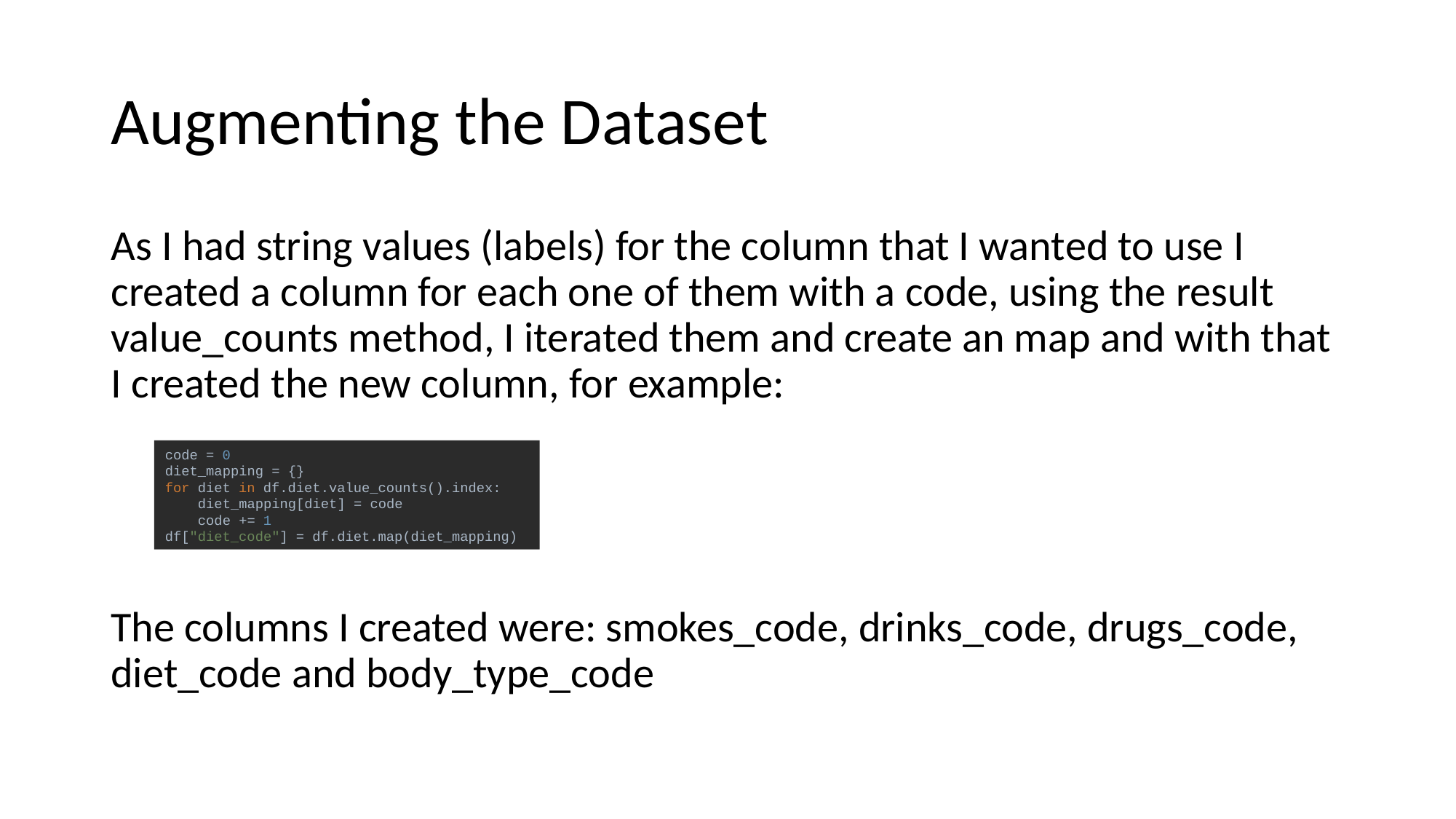

# Augmenting the Dataset
As I had string values (labels) for the column that I wanted to use I created a column for each one of them with a code, using the result value_counts method, I iterated them and create an map and with that I created the new column, for example:

The columns I created were: smokes_code, drinks_code, drugs_code, diet_code and body_type_code
code = 0
diet_mapping = {}
for diet in df.diet.value_counts().index:
    diet_mapping[diet] = code
    code += 1
df["diet_code"] = df.diet.map(diet_mapping)